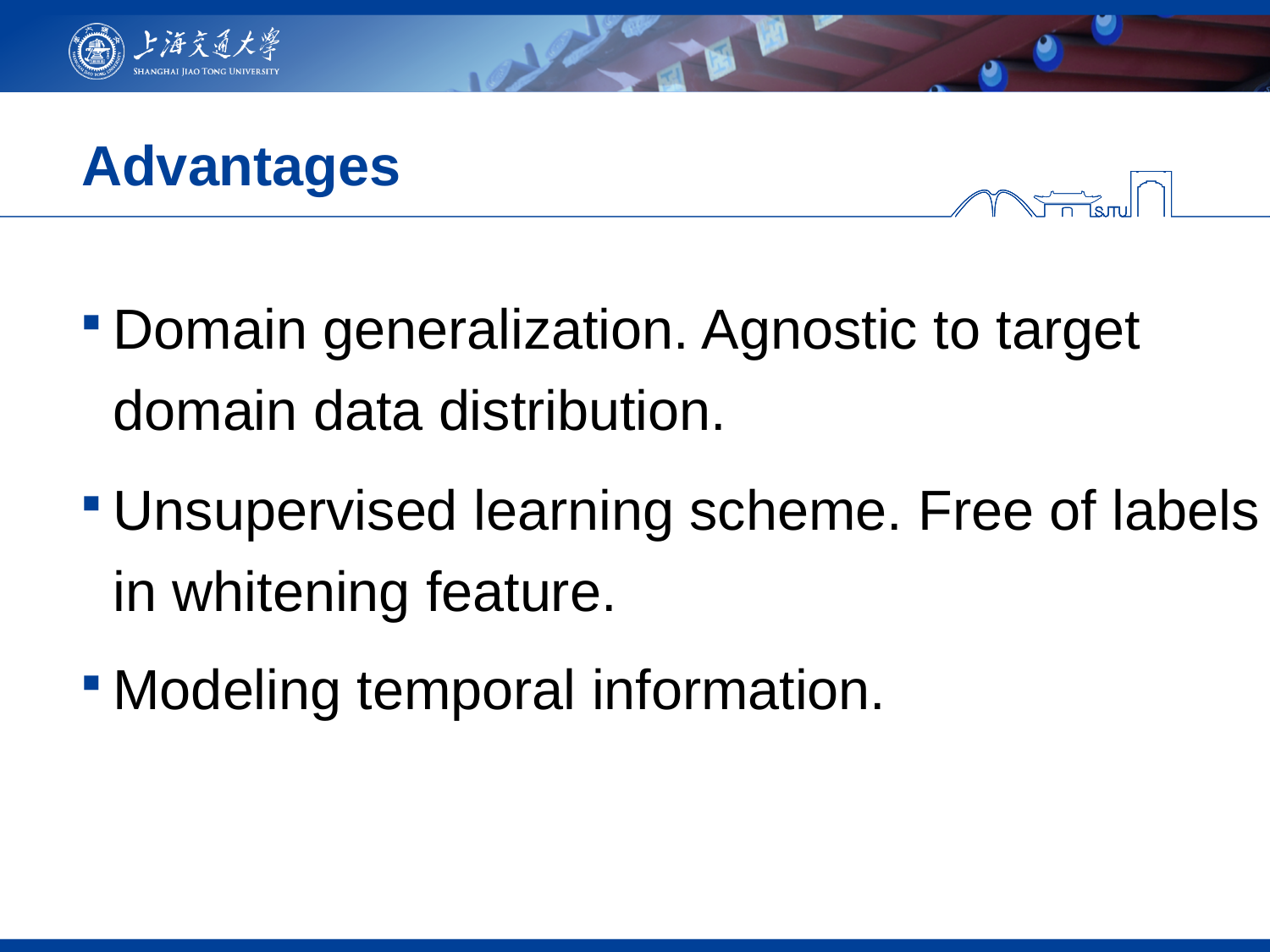

# Advantages
Domain generalization. Agnostic to target domain data distribution.
Unsupervised learning scheme. Free of labels in whitening feature.
Modeling temporal information.